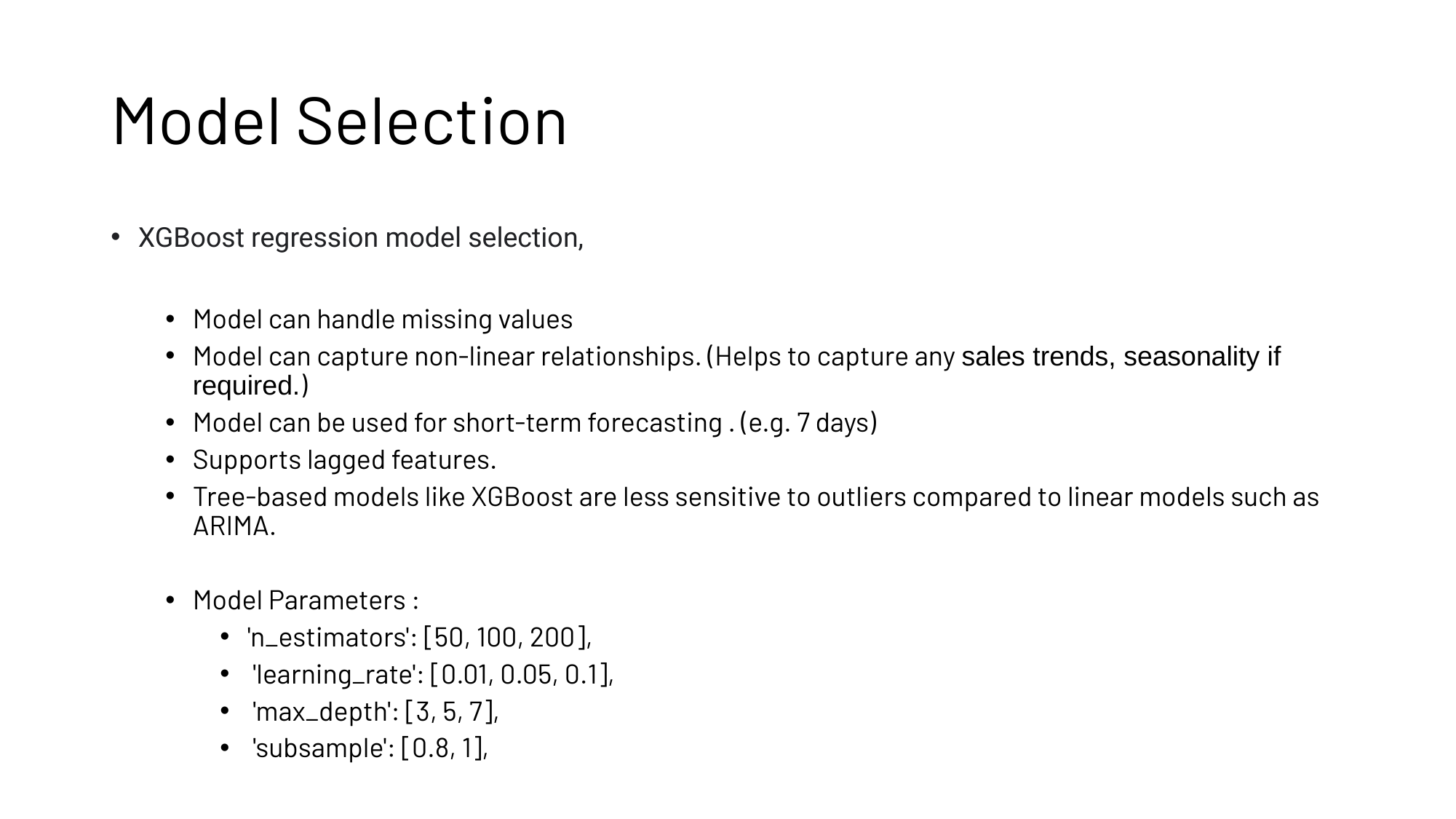

# Model Selection
XGBoost regression model selection,

Model can handle missing values
Model can capture non-linear relationships. (Helps to capture any sales trends, seasonality if required.)
Model can be used for short-term forecasting . (e.g. 7 days)
Supports lagged features.
Tree-based models like XGBoost are less sensitive to outliers compared to linear models such as ARIMA.

Model Parameters :
'n_estimators': [50, 100, 200],
 'learning_rate': [0.01, 0.05, 0.1],
 'max_depth': [3, 5, 7],
 'subsample': [0.8, 1],